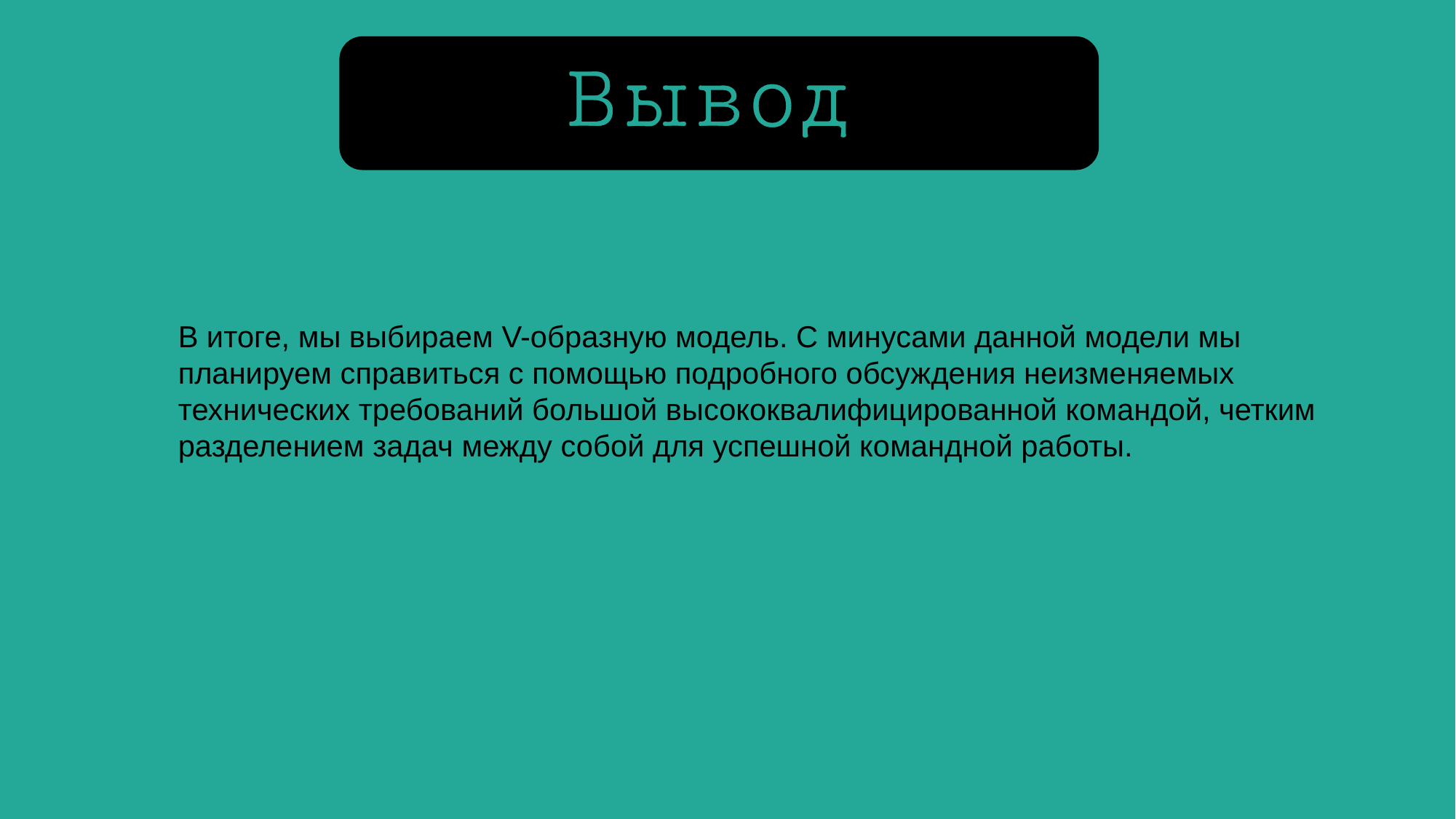

В итоге, мы выбираем V-образную модель. С минусами данной модели мы планируем справиться с помощью подробного обсуждения неизменяемых технических требований большой высококвалифицированной командой, четким разделением задач между собой для успешной командной работы.